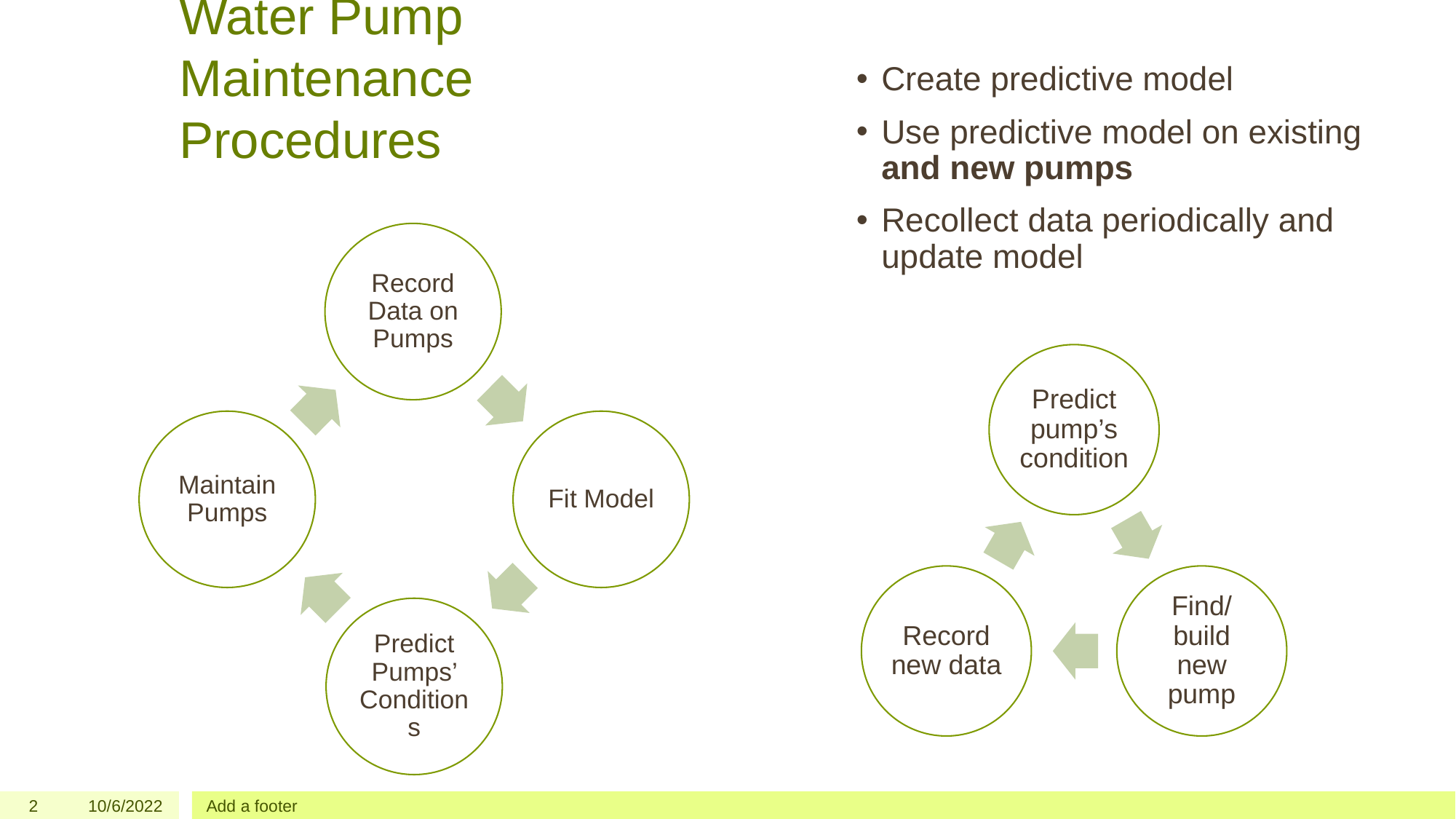

# Water Pump Maintenance Procedures
Create predictive model
Use predictive model on existing and new pumps
Recollect data periodically and update model
Record Data on Pumps

Fit Model

Predict Pumps’ Conditions

Maintain Pumps

Predict pump’s condition

Find/build new pump

Record new data

2
10/6/2022
Add a footer